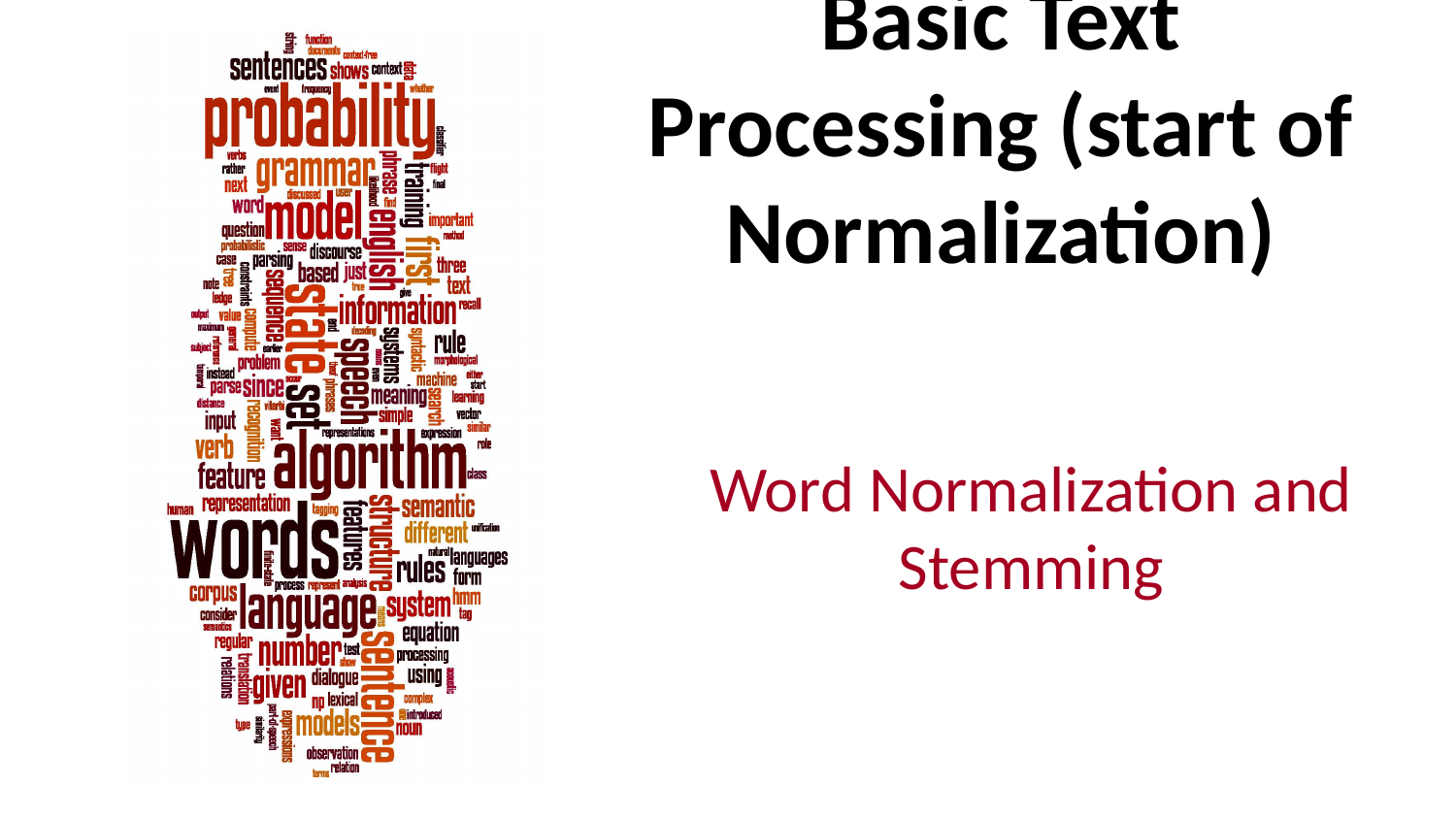

# Basic Text Processing (start of Normalization)

Word Normalization and Stemming